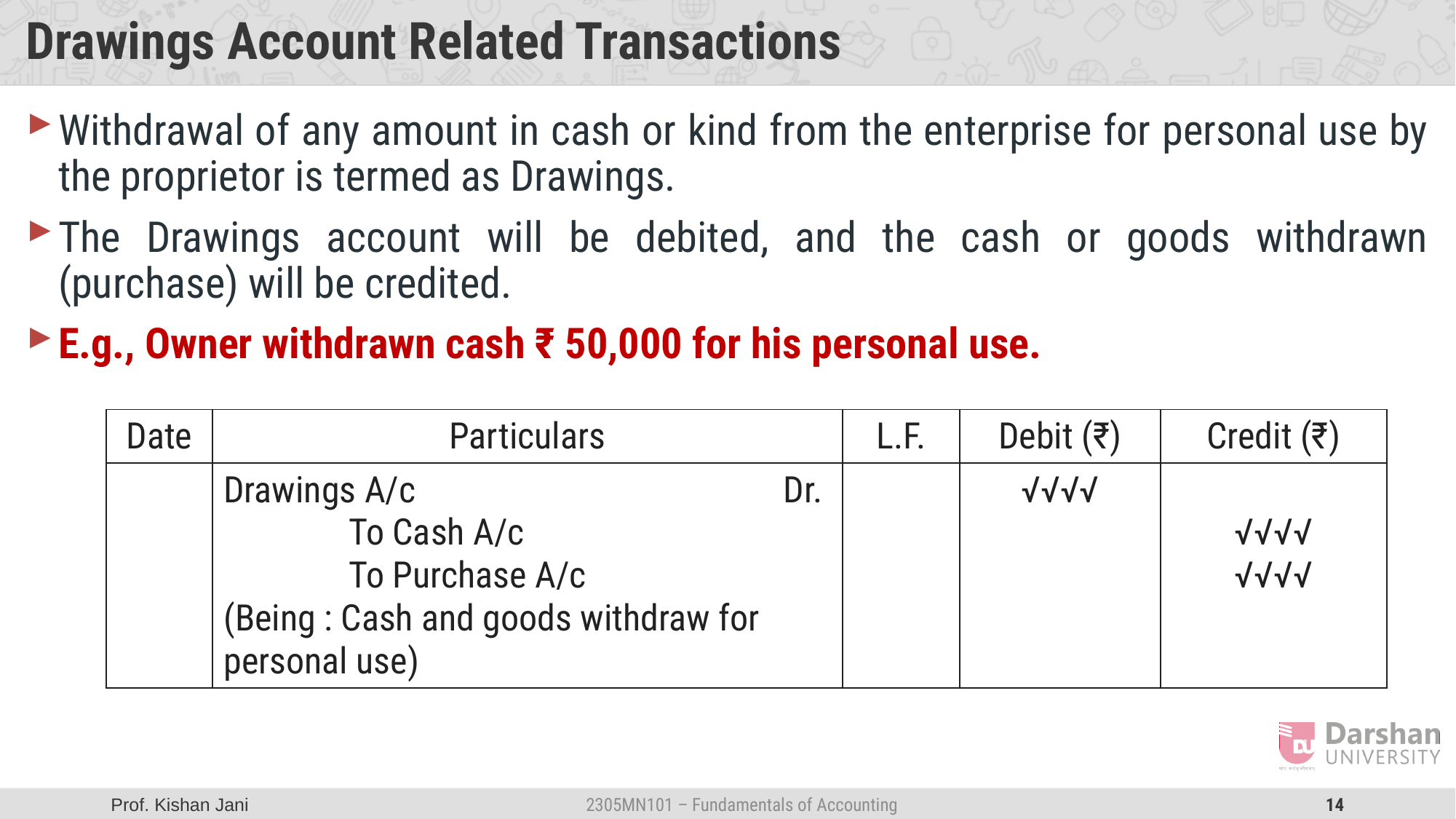

# Drawings Account Related Transactions
Withdrawal of any amount in cash or kind from the enterprise for personal use by the proprietor is termed as Drawings.
The Drawings account will be debited, and the cash or goods withdrawn (purchase) will be credited.
E.g., Owner withdrawn cash ₹ 50,000 for his personal use.

| Date | Particulars | L.F. | Debit (₹) | Credit (₹) |
| --- | --- | --- | --- | --- |
|  | Drawings A/c Dr. To Cash A/c To Purchase A/c (Being : Cash and goods withdraw for personal use) |  | √√√√ | √√√√ √√√√ |